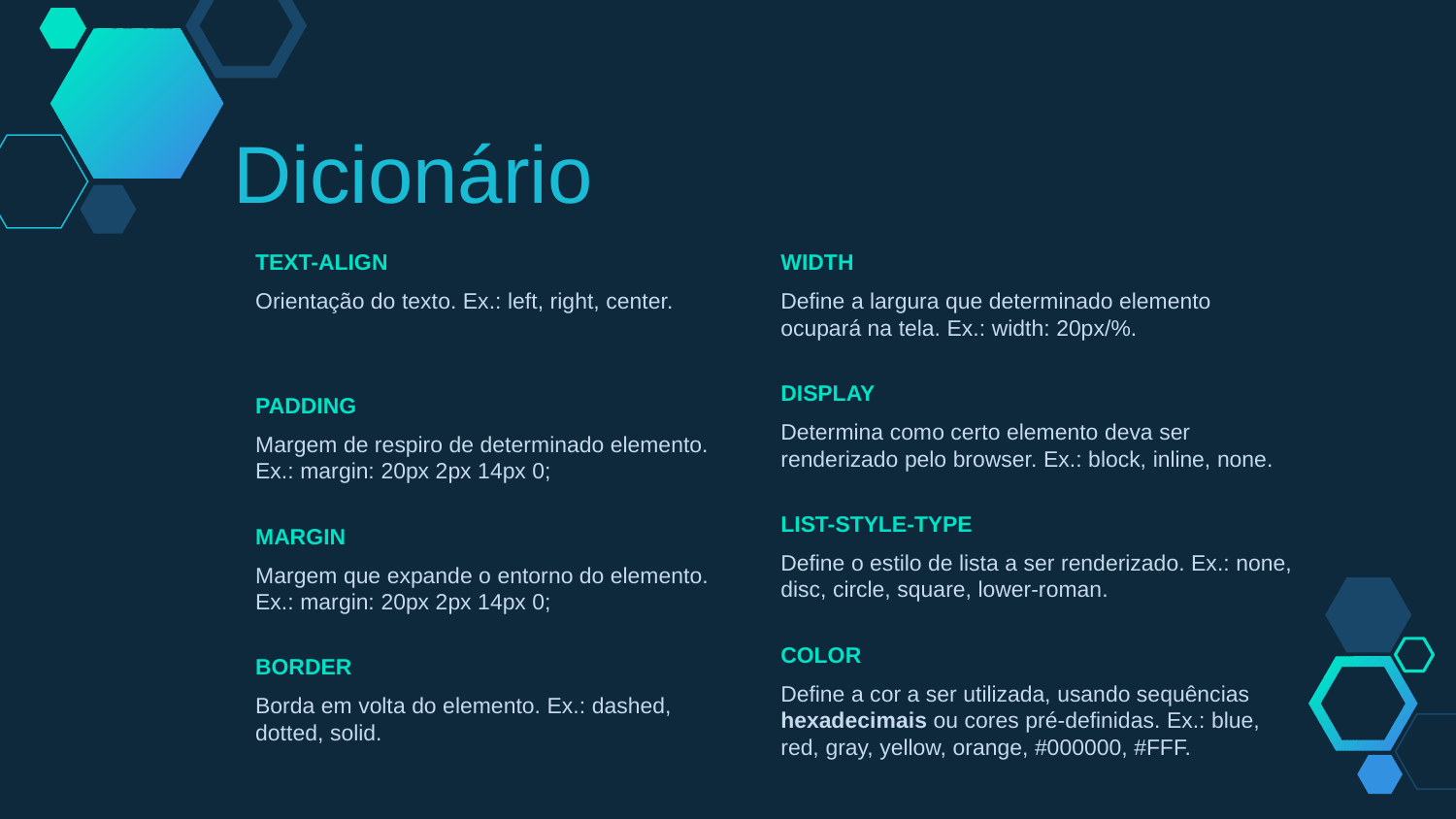

Dicionário
TEXT-ALIGN
Orientação do texto. Ex.: left, right, center.

PADDING
Margem de respiro de determinado elemento. Ex.: margin: 20px 2px 14px 0;

MARGIN
Margem que expande o entorno do elemento. Ex.: margin: 20px 2px 14px 0;

BORDER
Borda em volta do elemento. Ex.: dashed, dotted, solid.
WIDTH
Define a largura que determinado elemento ocupará na tela. Ex.: width: 20px/%.

DISPLAY
Determina como certo elemento deva ser renderizado pelo browser. Ex.: block, inline, none.

LIST-STYLE-TYPE
Define o estilo de lista a ser renderizado. Ex.: none, disc, circle, square, lower-roman.

COLOR
Define a cor a ser utilizada, usando sequências hexadecimais ou cores pré-definidas. Ex.: blue, red, gray, yellow, orange, #000000, #FFF.